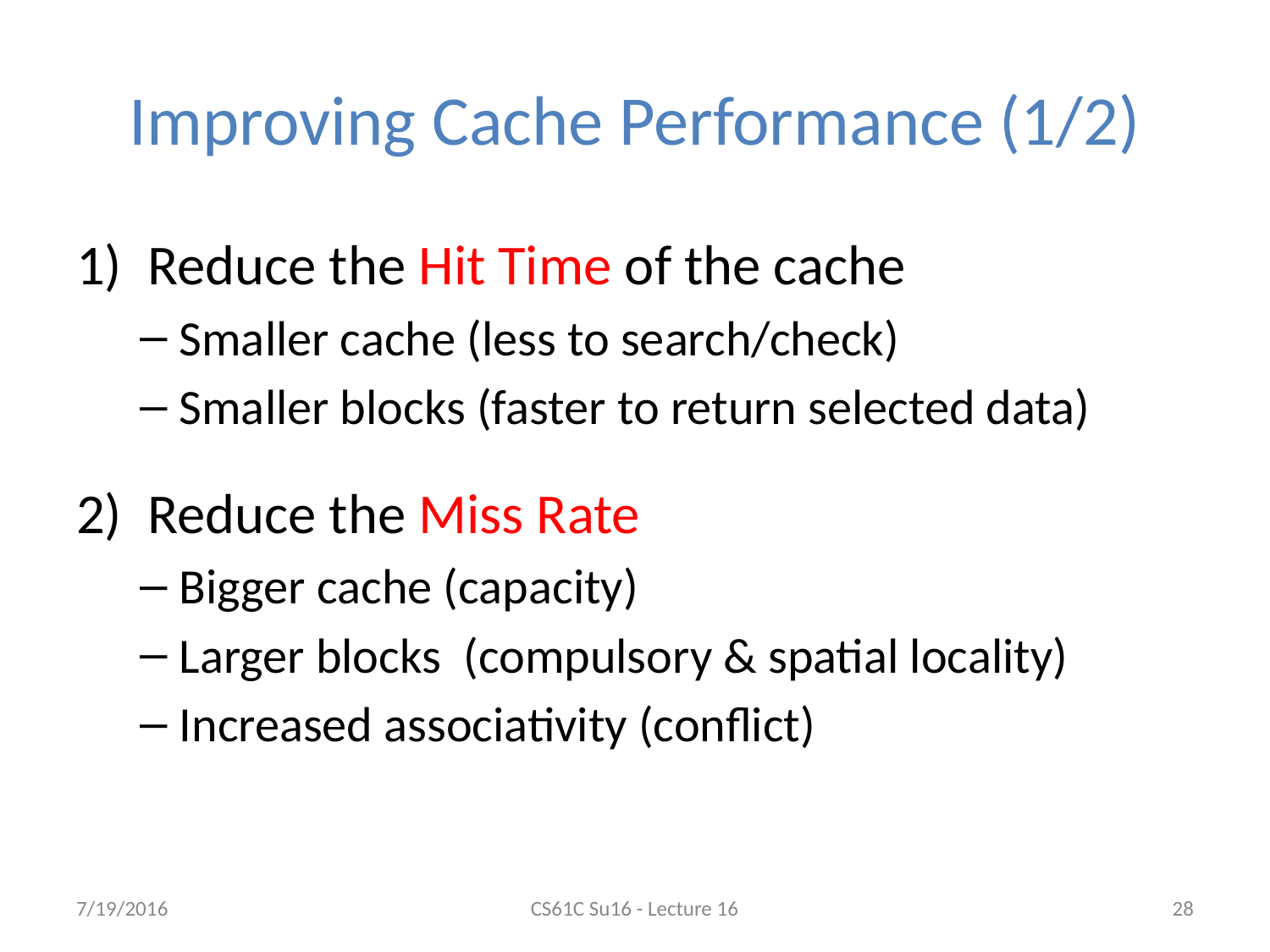

# Improving Cache Performance (1/2)
Reduce the Hit Time of the cache
Smaller cache (less to search/check)
Smaller blocks (faster to return selected data)
Reduce the Miss Rate
Bigger cache (capacity)
Larger blocks  (compulsory & spatial locality)
Increased associativity (conflict)
7/19/2016
CS61C Su16 - Lecture 16
28